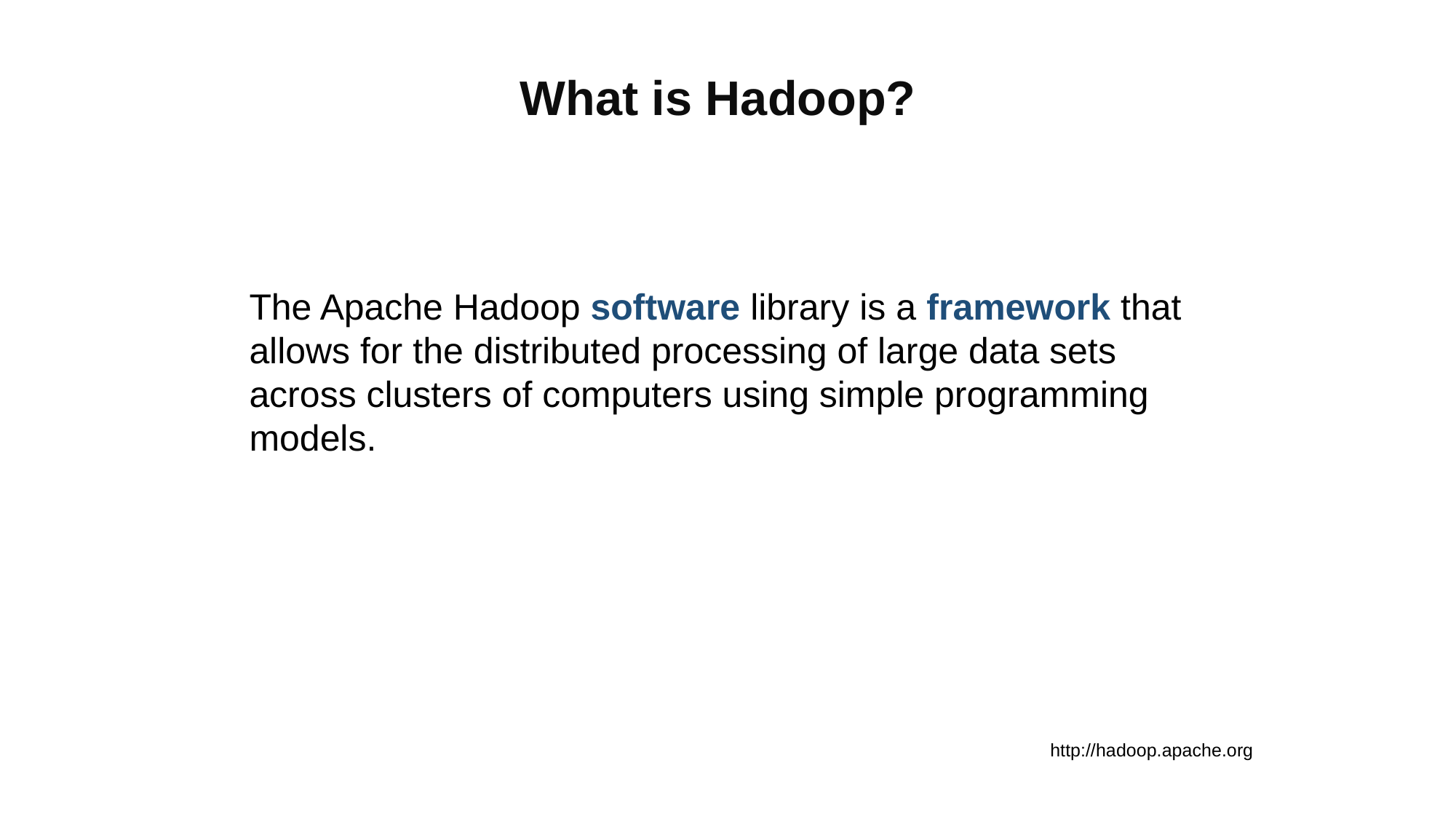

# What is Hadoop?
The Apache Hadoop software library is a framework that allows for the distributed processing of large data sets across clusters of computers using simple programming models.
 http://hadoop.apache.org